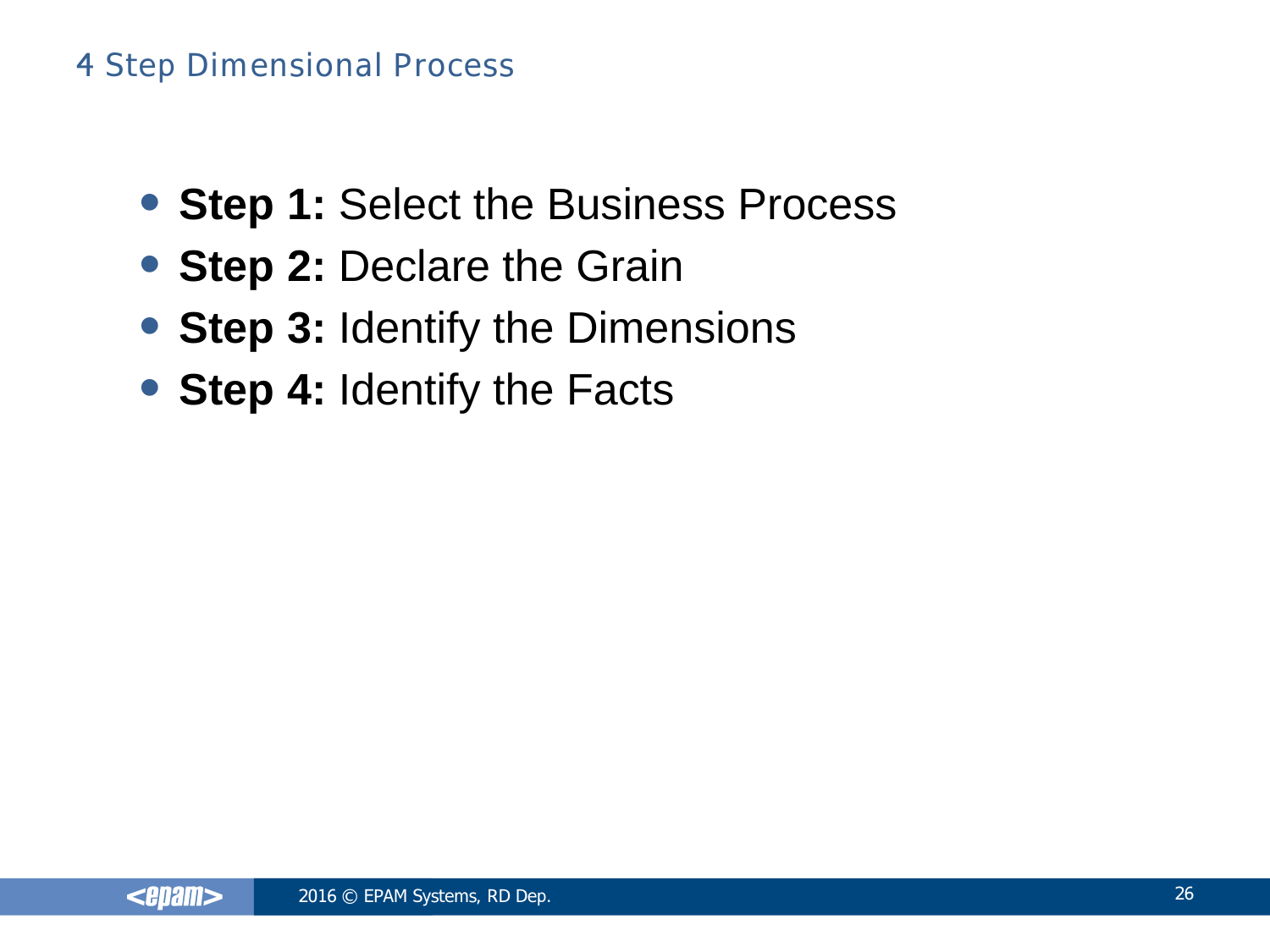

# 4 Step Dimensional Process
Step 1: Select the Business Process
Step 2: Declare the Grain
Step 3: Identify the Dimensions
Step 4: Identify the Facts
26
2016 © EPAM Systems, RD Dep.